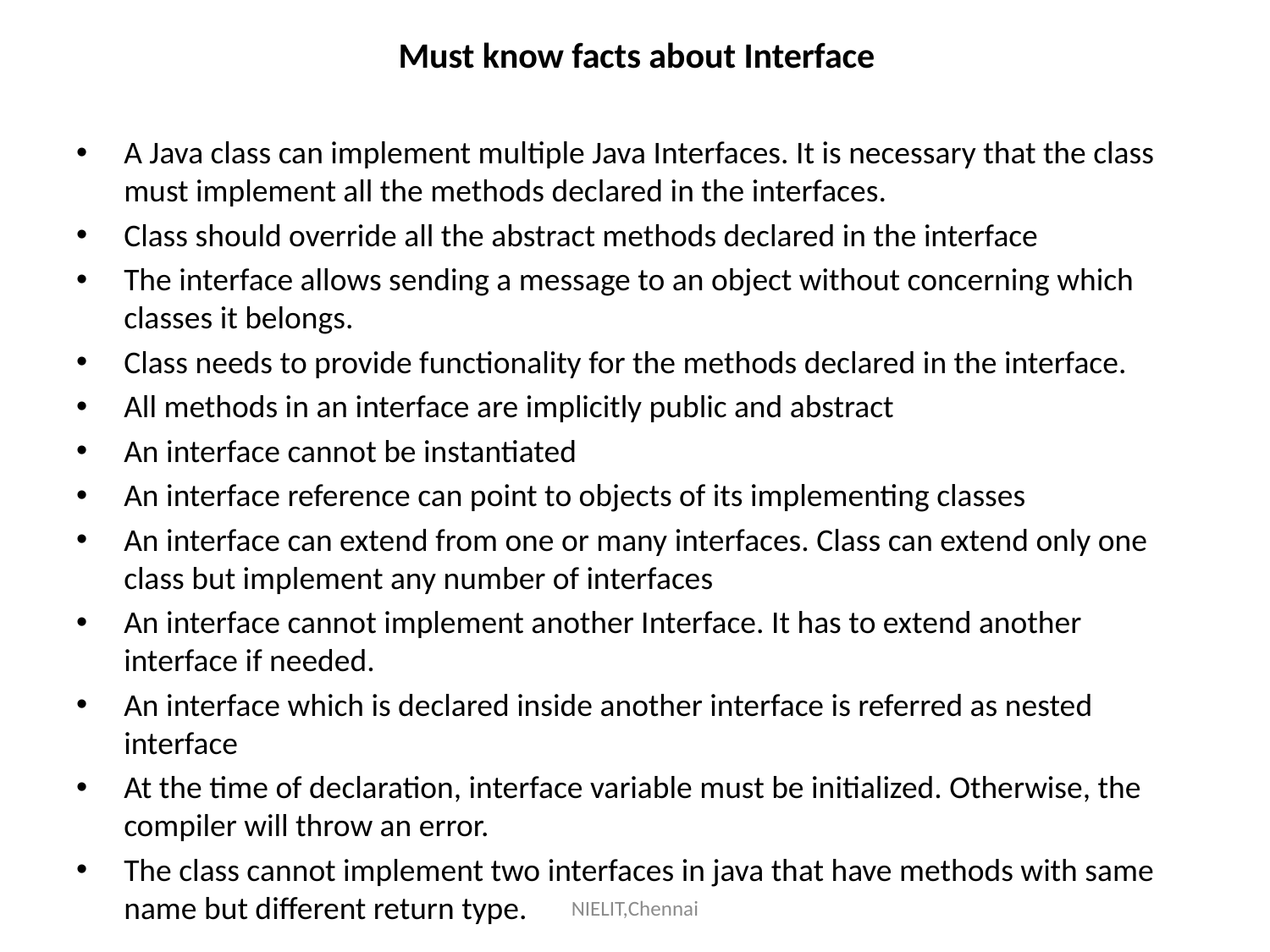

# Must know facts about Interface
A Java class can implement multiple Java Interfaces. It is necessary that the class must implement all the methods declared in the interfaces.
Class should override all the abstract methods declared in the interface
The interface allows sending a message to an object without concerning which classes it belongs.
Class needs to provide functionality for the methods declared in the interface.
All methods in an interface are implicitly public and abstract
An interface cannot be instantiated
An interface reference can point to objects of its implementing classes
An interface can extend from one or many interfaces. Class can extend only one class but implement any number of interfaces
An interface cannot implement another Interface. It has to extend another interface if needed.
An interface which is declared inside another interface is referred as nested interface
At the time of declaration, interface variable must be initialized. Otherwise, the compiler will throw an error.
The class cannot implement two interfaces in java that have methods with same name but different return type.

NIELIT,Chennai